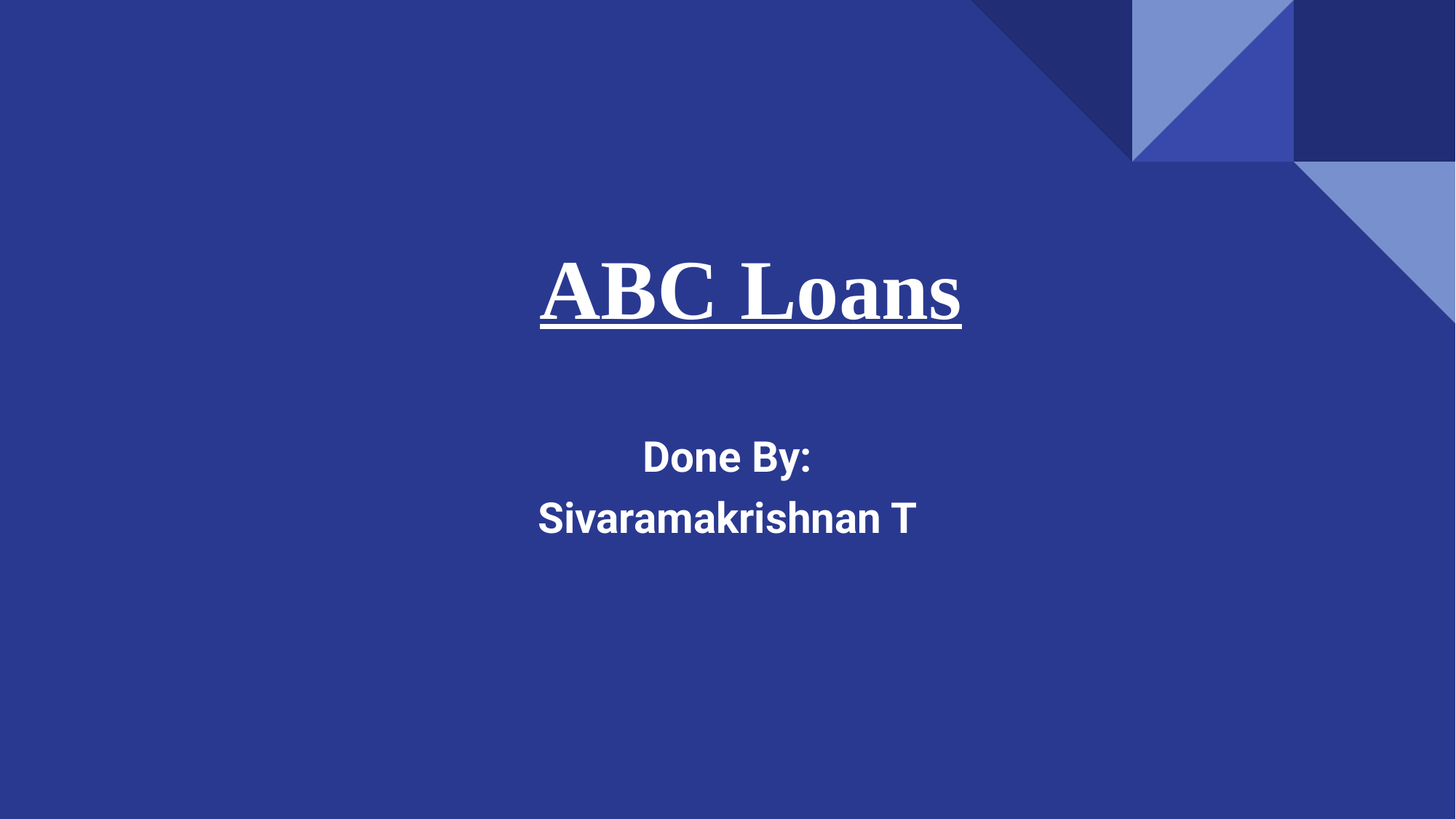

# ABC Loans
Done By:
Sivaramakrishnan T